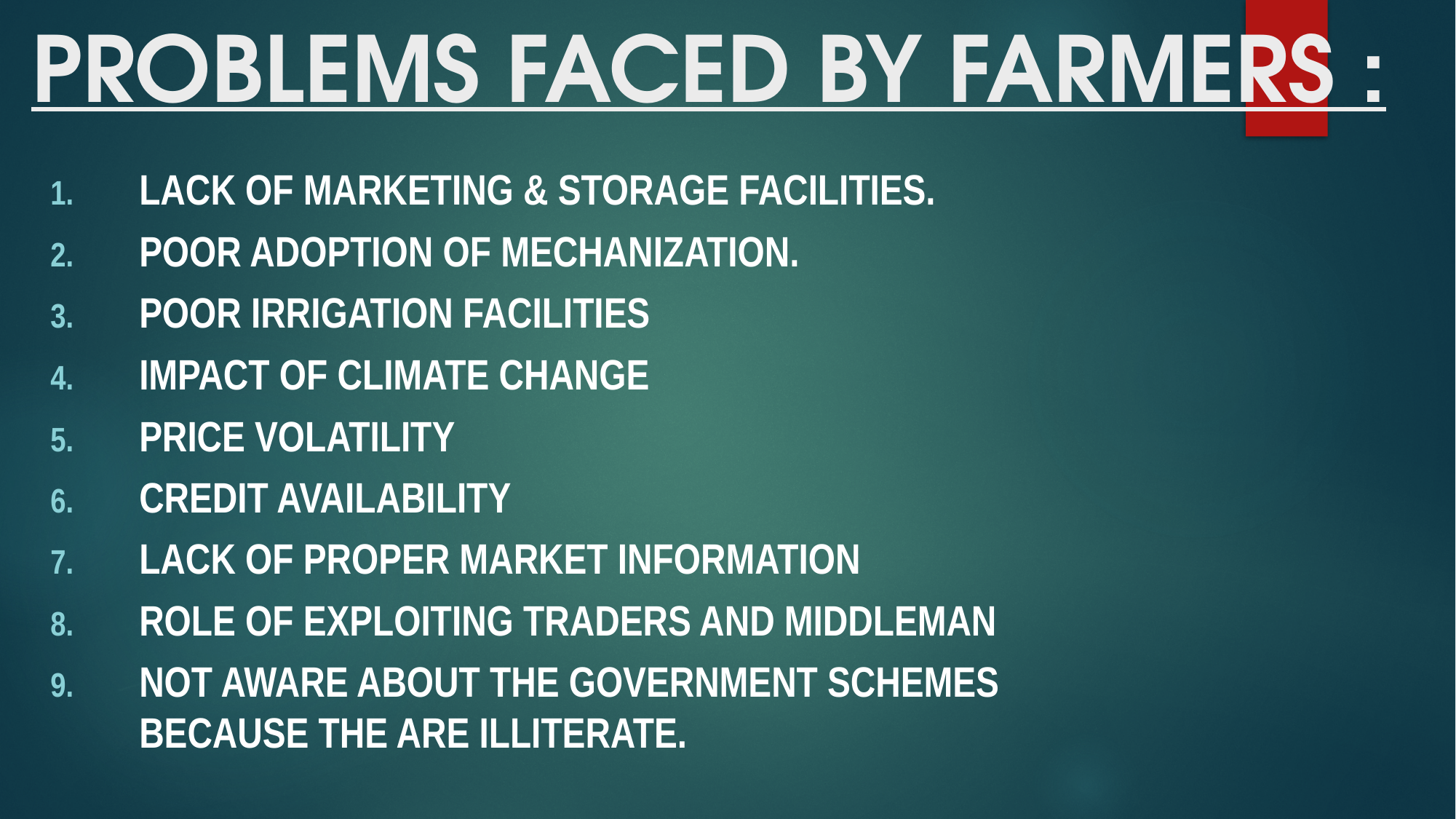

# PROBLEMS FACED BY FARMERS :
Lack of Marketing & Storage Facilities.
Poor Adoption of Mechanization.
Poor Irrigation Facilities
Impact of Climate Change
Price Volatility
Credit Availability
Lack of proper market information
Role of Exploiting Traders and Middleman
Not Aware About the Government Schemes because the are illiterate.